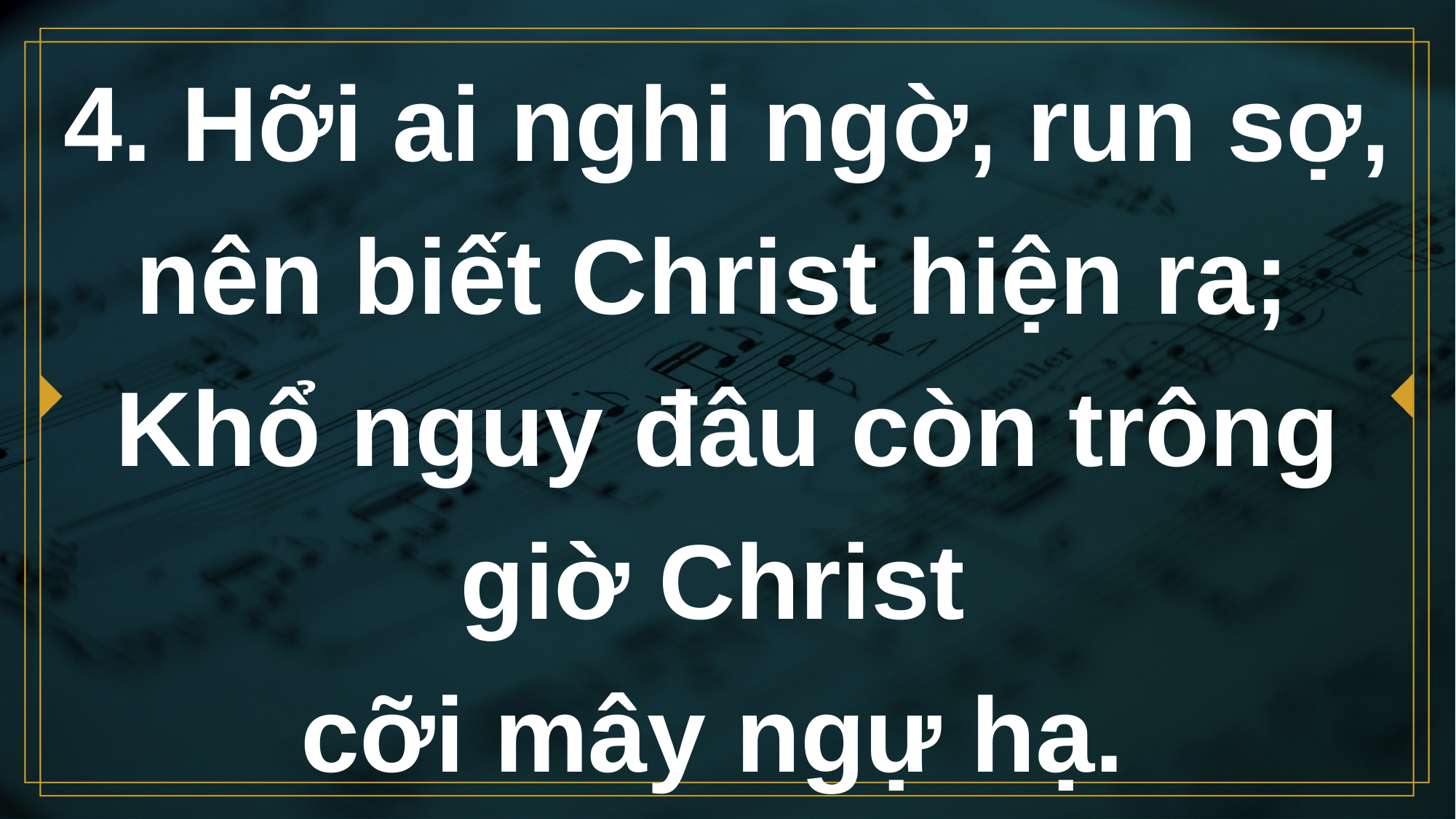

# 4. Hỡi ai nghi ngờ, run sợ, nên biết Christ hiện ra; Khổ nguy đâu còn trông giờ Christ cỡi mây ngự hạ.